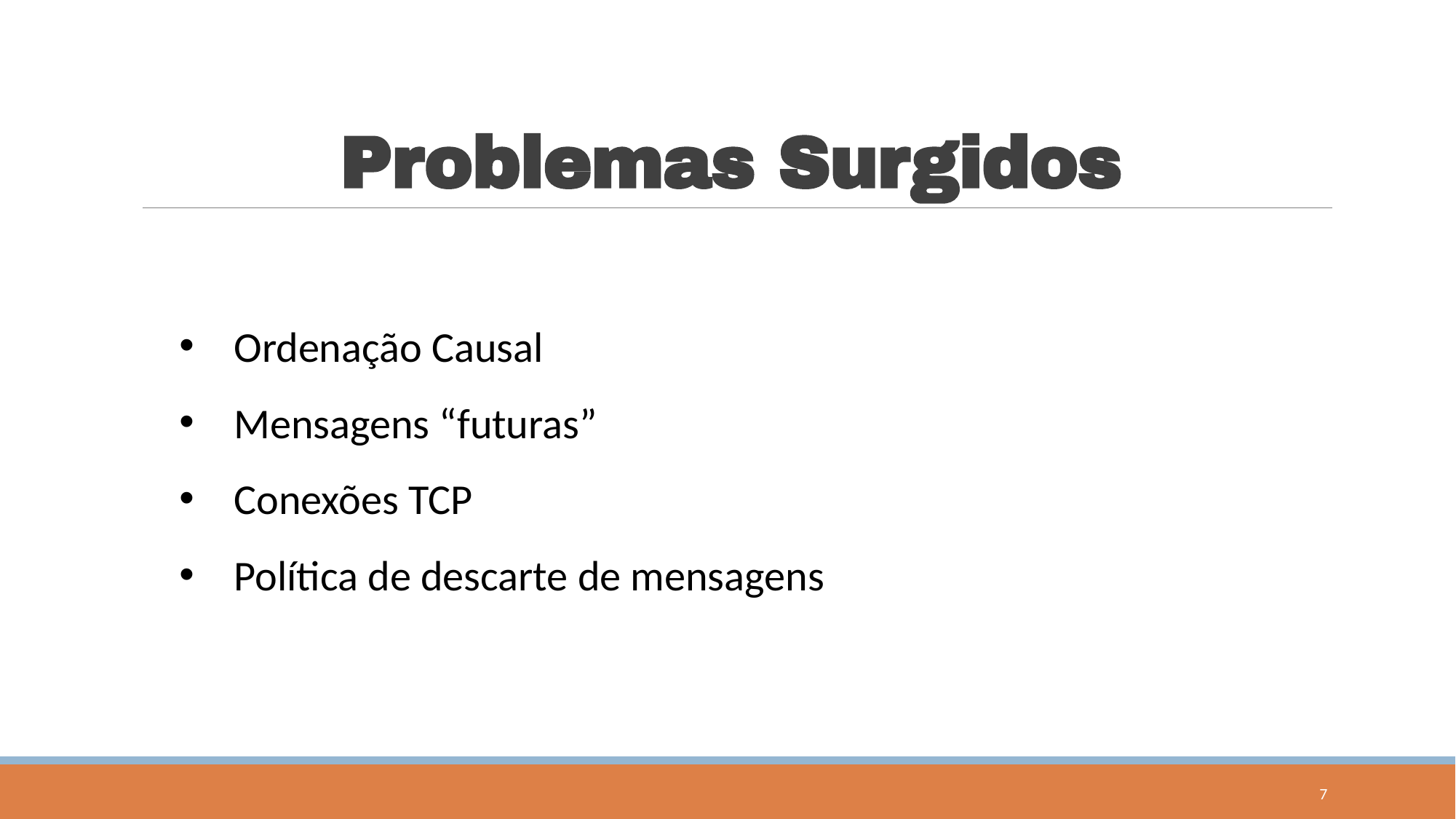

# Problemas Surgidos
Ordenação Causal
Mensagens “futuras”
Conexões TCP
Política de descarte de mensagens

7